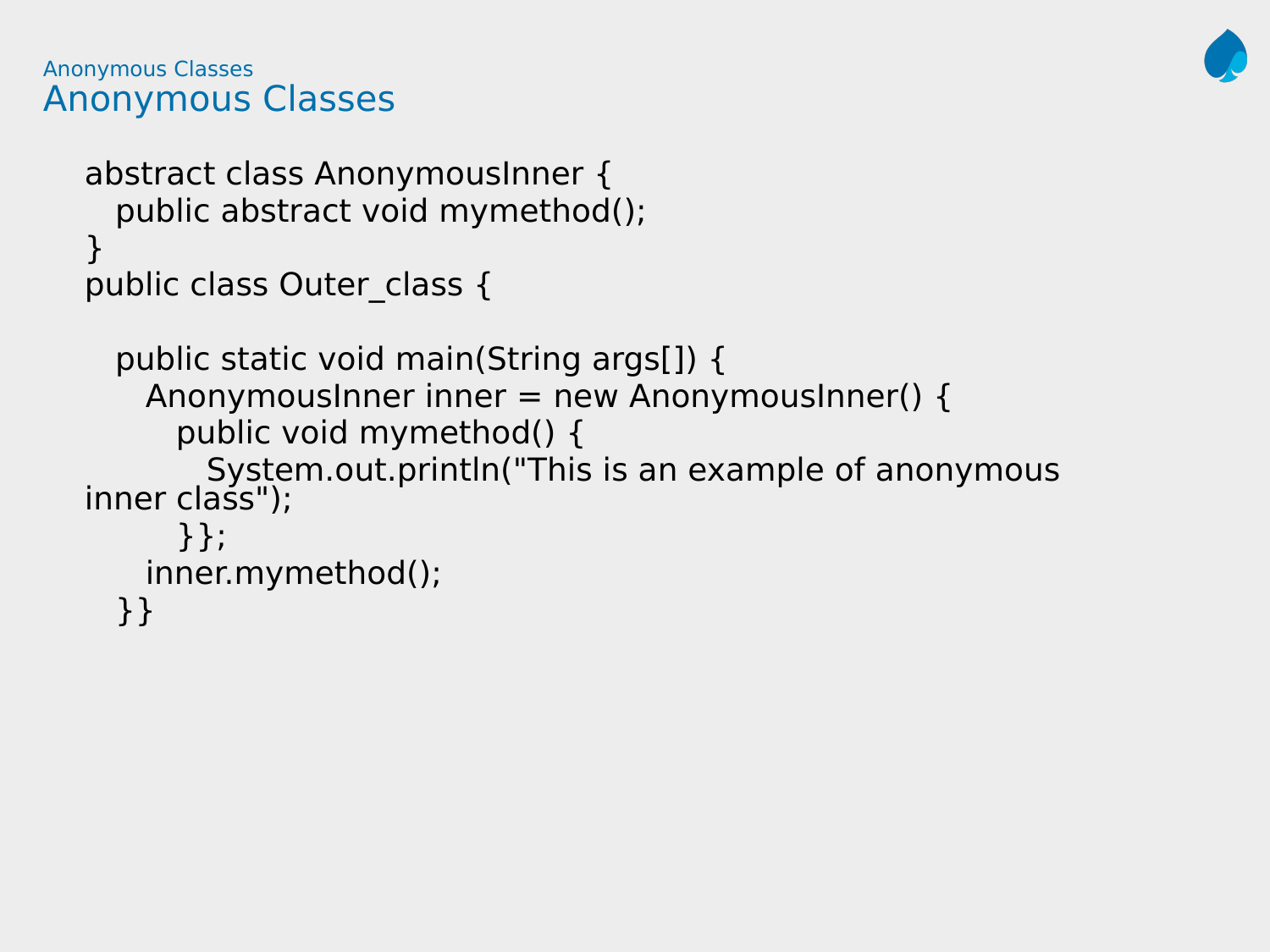

# Anonymous Classes Anonymous Classes
abstract class AnonymousInner {
   public abstract void mymethod();
}
public class Outer_class {

   public static void main(String args[]) {
      AnonymousInner inner = new AnonymousInner() {
         public void mymethod() {
            System.out.println("This is an example of anonymous inner class");
         }};
      inner.mymethod();
   }}